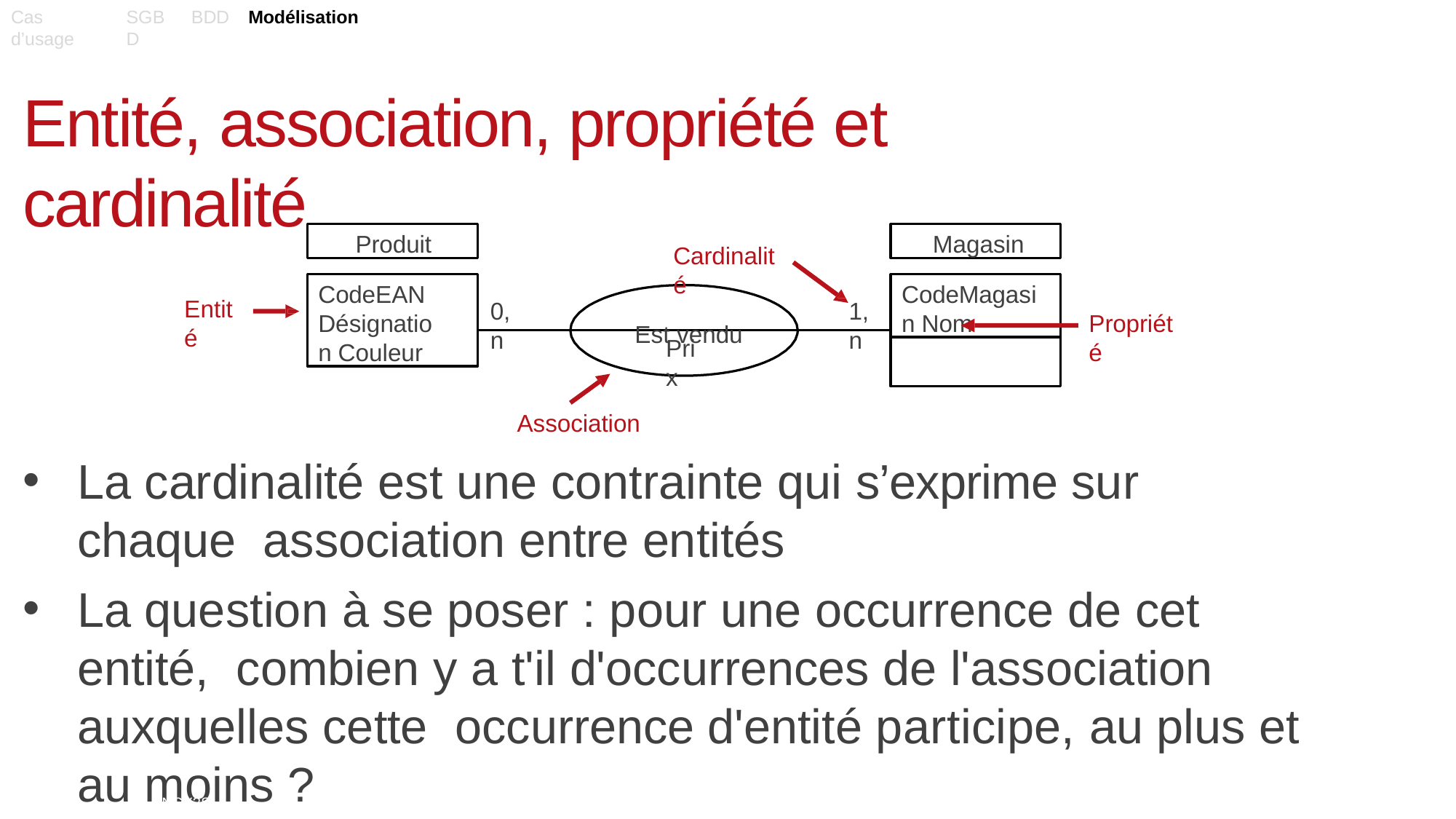

Page 16
Cas d’usage
SGBD
BDD	Modélisation
Entité, association, propriété et cardinalité
Produit
Magasin
Cardinalité
Est vendu

CodeEAN Désignation Couleur

CodeMagasin Nom

Entité
0,n
1,n

Propriété

Prix

Association
La cardinalité est une contrainte qui s’exprime sur chaque  association entre entités
La question à se poser : pour une occurrence de cet entité,  combien y a t'il d'occurrences de l'association auxquelles cette  occurrence d'entité participe, au plus et au moins ?
ACSI
INSY2S